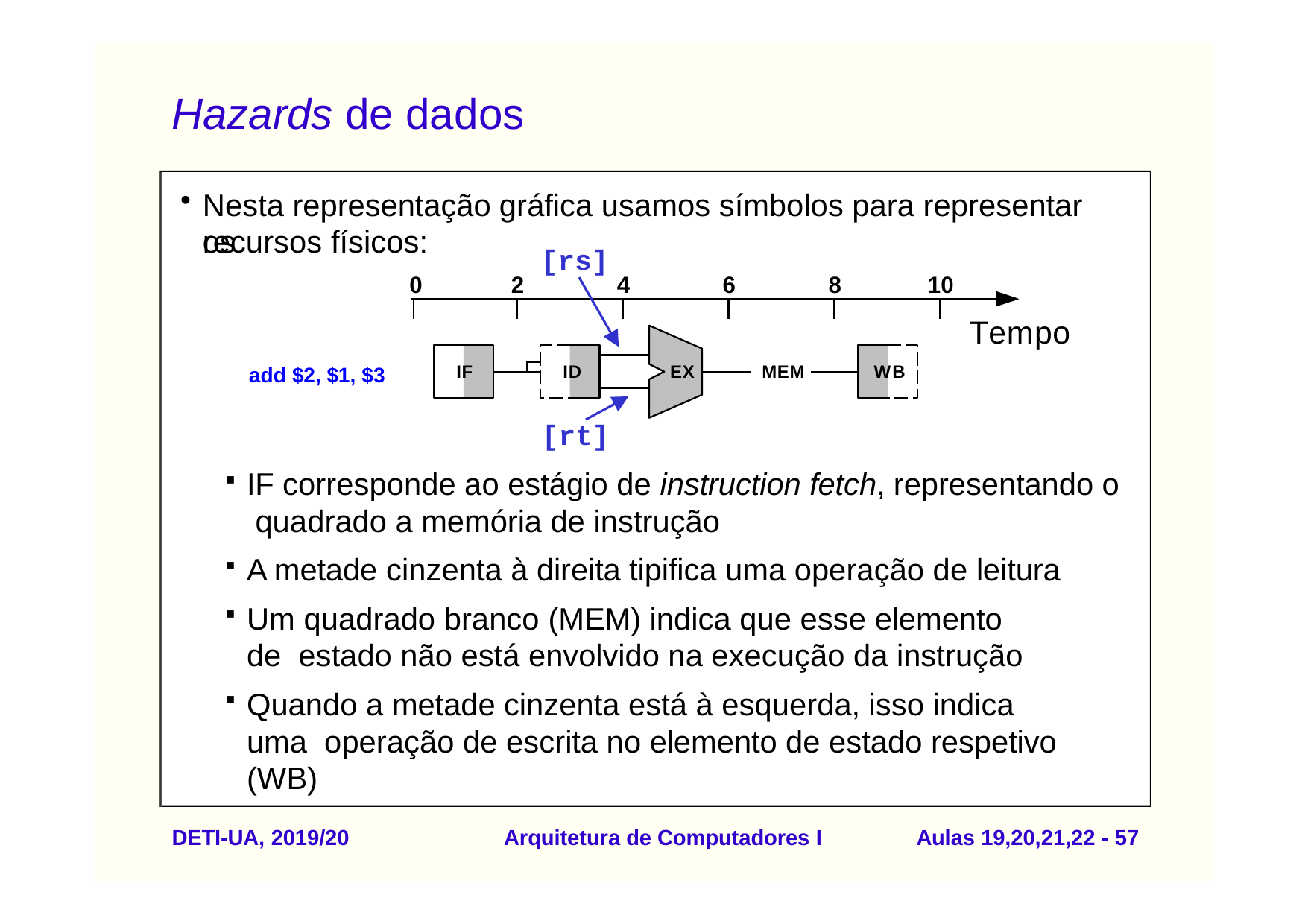

# Hazards de dados

Nesta representação gráfica usamos símbolos para representar os
recursos físicos:
0
[rs]
2
4
6
8
10

Tempo

IF	ID	EX	MEM	WB
add $2, $1, $3

[rt]
IF corresponde ao estágio de instruction fetch, representando o  quadrado a memória de instrução
A metade cinzenta à direita tipifica uma operação de leitura
Um quadrado branco (MEM) indica que esse elemento de  estado não está envolvido na execução da instrução
Quando a metade cinzenta está à esquerda, isso indica uma  operação de escrita no elemento de estado respetivo (WB)
DETI-UA, 2019/20
Arquitetura de Computadores I
Aulas 19,20,21,22 - 57